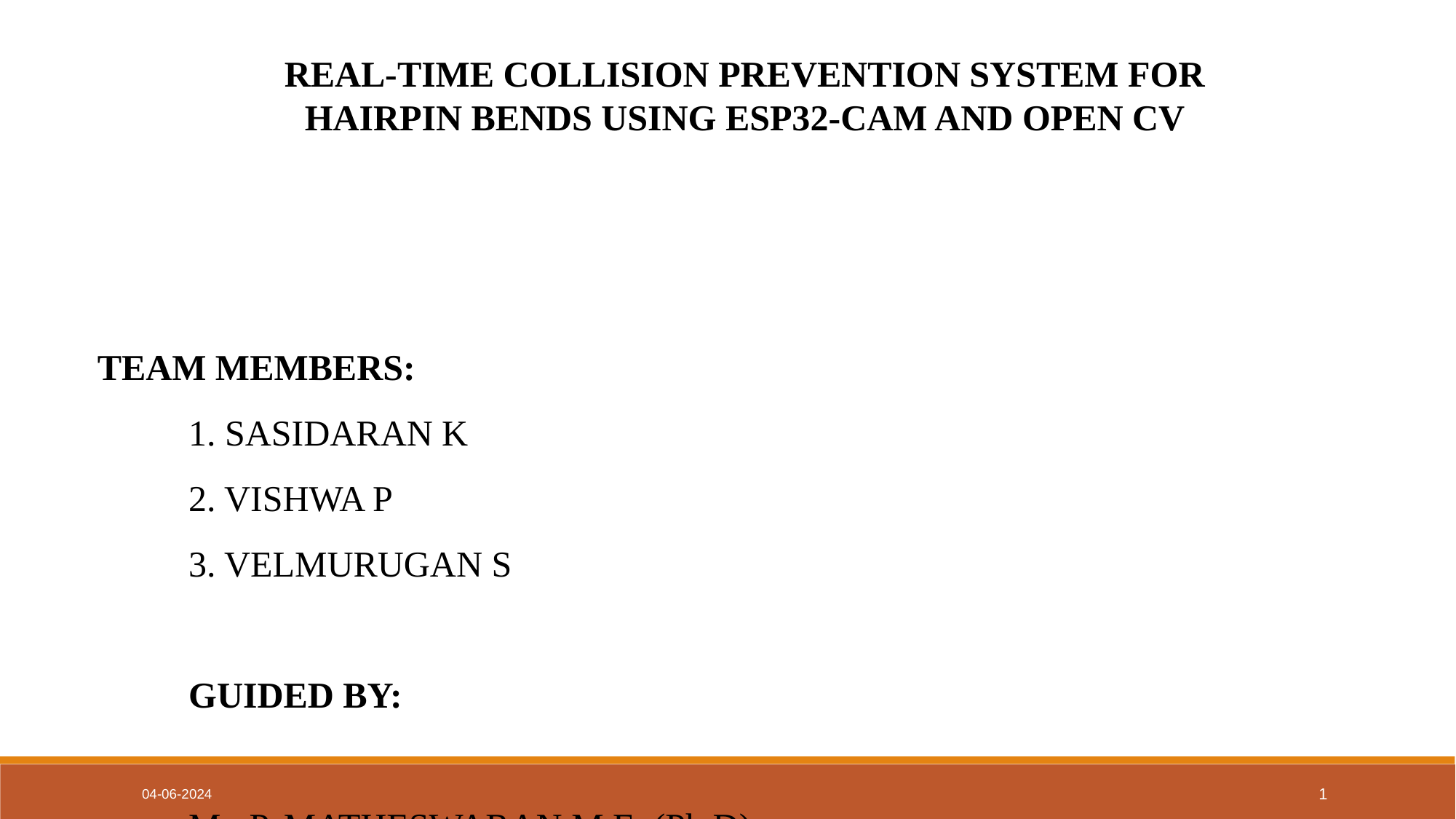

REAL-TIME COLLISION PREVENTION SYSTEM FOR HAIRPIN BENDS USING ESP32-CAM AND OPEN CV
  TEAM MEMBERS:
 	1. SASIDARAN K
	2. VISHWA P
	3. VELMURUGAN S
													GUIDED BY:
													Mr. P. MATHESWARAN M.E.,(Ph.D).,
04-06-2024
1